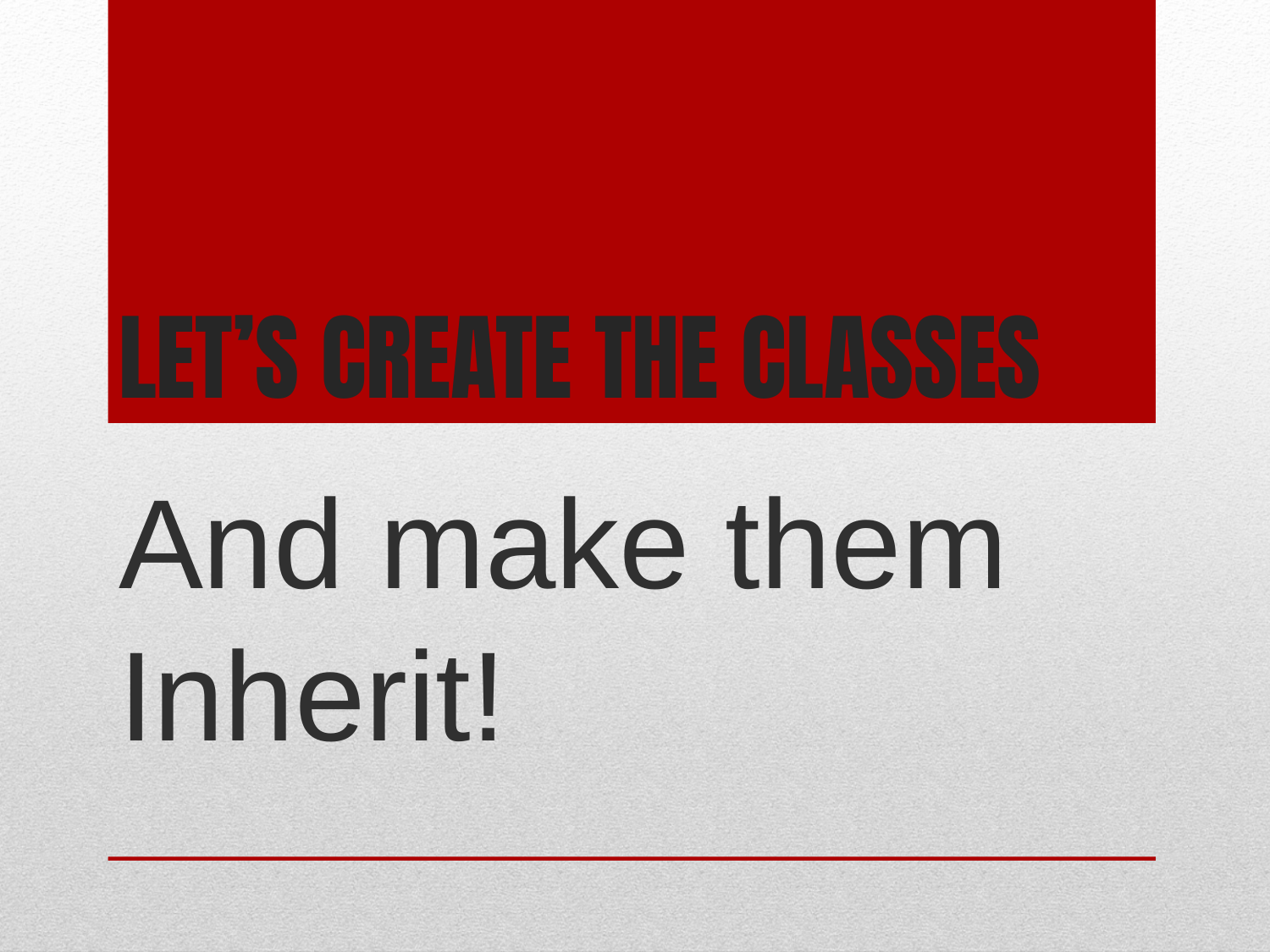

# Let’s Create The Classes
And make them Inherit!